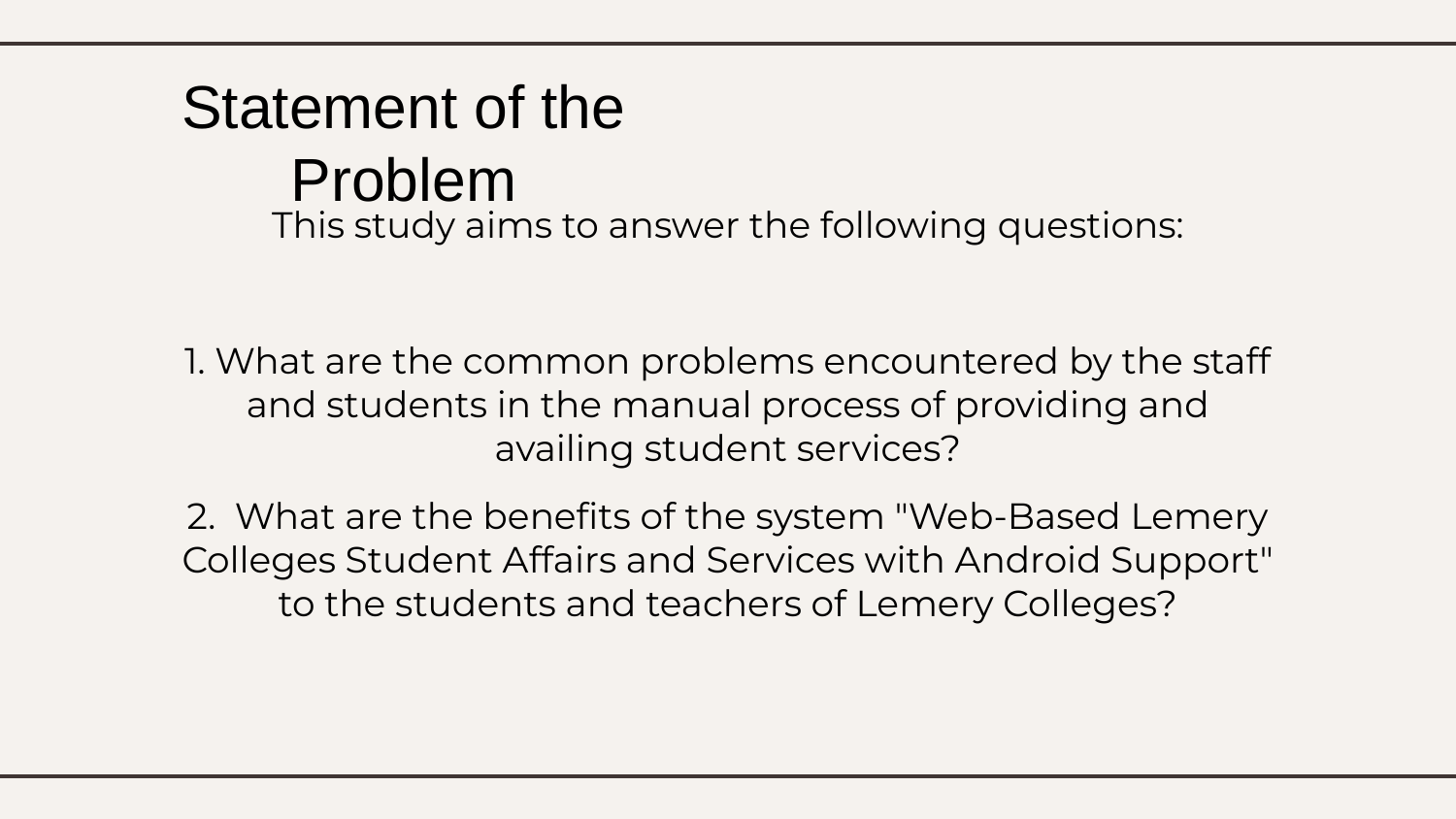

# Statement of the Problem
This study aims to answer the following questions:

1. What are the common problems encountered by the staff and students in the manual process of providing and availing student services?
2.  What are the benefits of the system "Web-Based Lemery Colleges Student Affairs and Services with Android Support" to the students and teachers of Lemery Colleges?